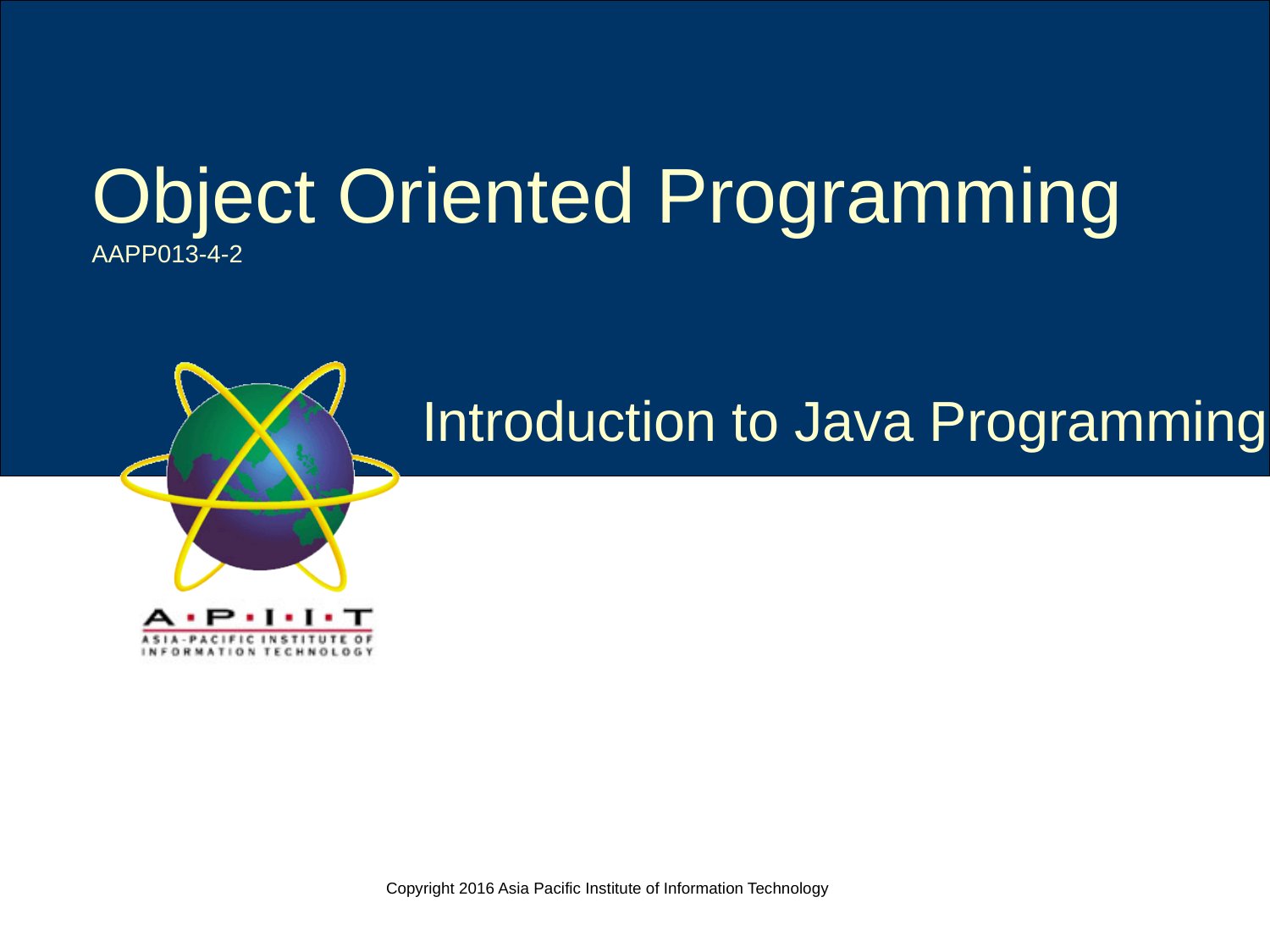

Object Oriented Programming
AAPP013-4-2
# Introduction to Java Programming
Copyright 2016 Asia Pacific Institute of Information Technology